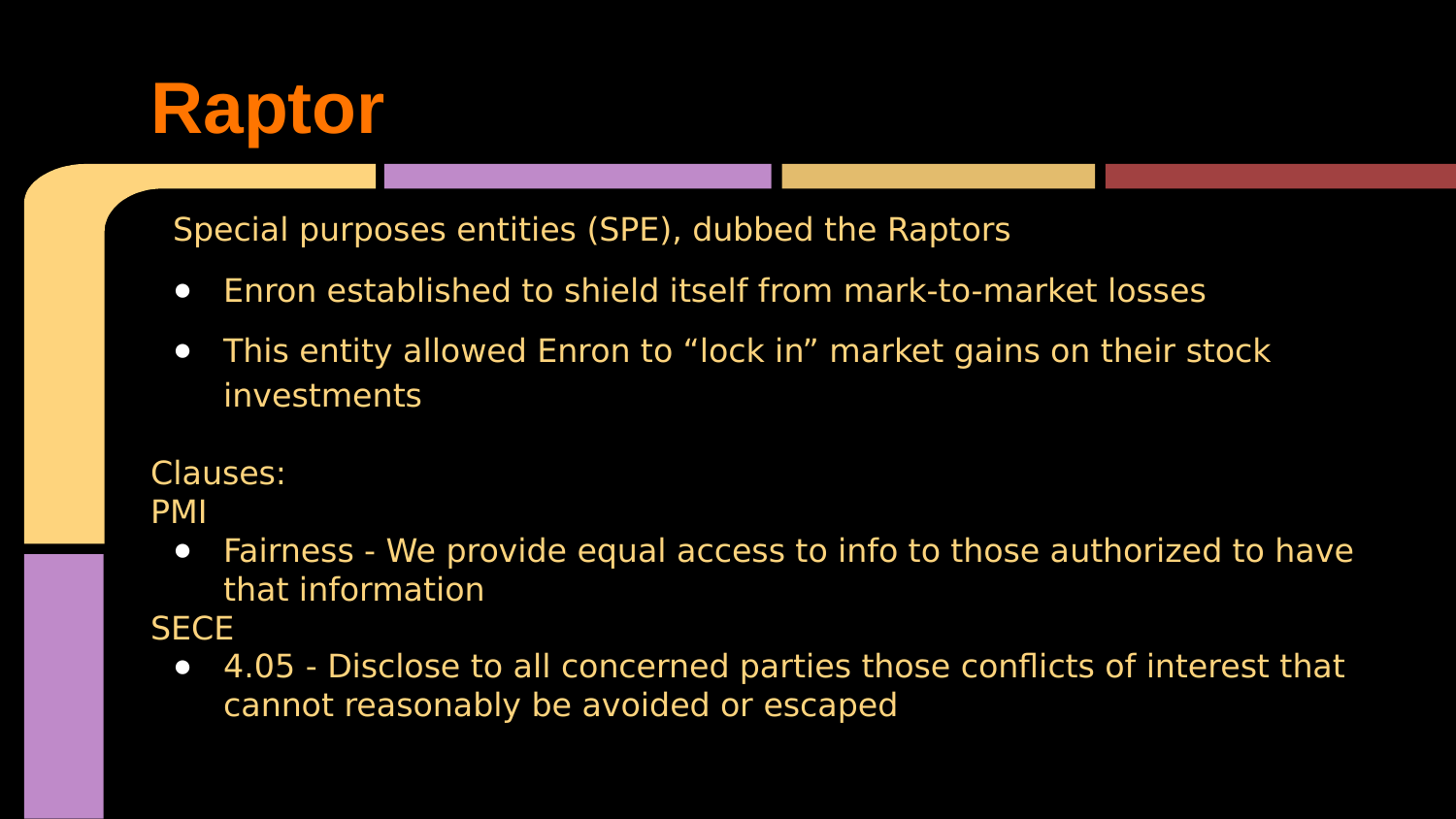

# Raptor
Special purposes entities (SPE), dubbed the Raptors
Enron established to shield itself from mark-to-market losses
This entity allowed Enron to “lock in” market gains on their stock investments

Clauses:
PMI
Fairness - We provide equal access to info to those authorized to have that information
SECE
4.05 - Disclose to all concerned parties those conflicts of interest that cannot reasonably be avoided or escaped